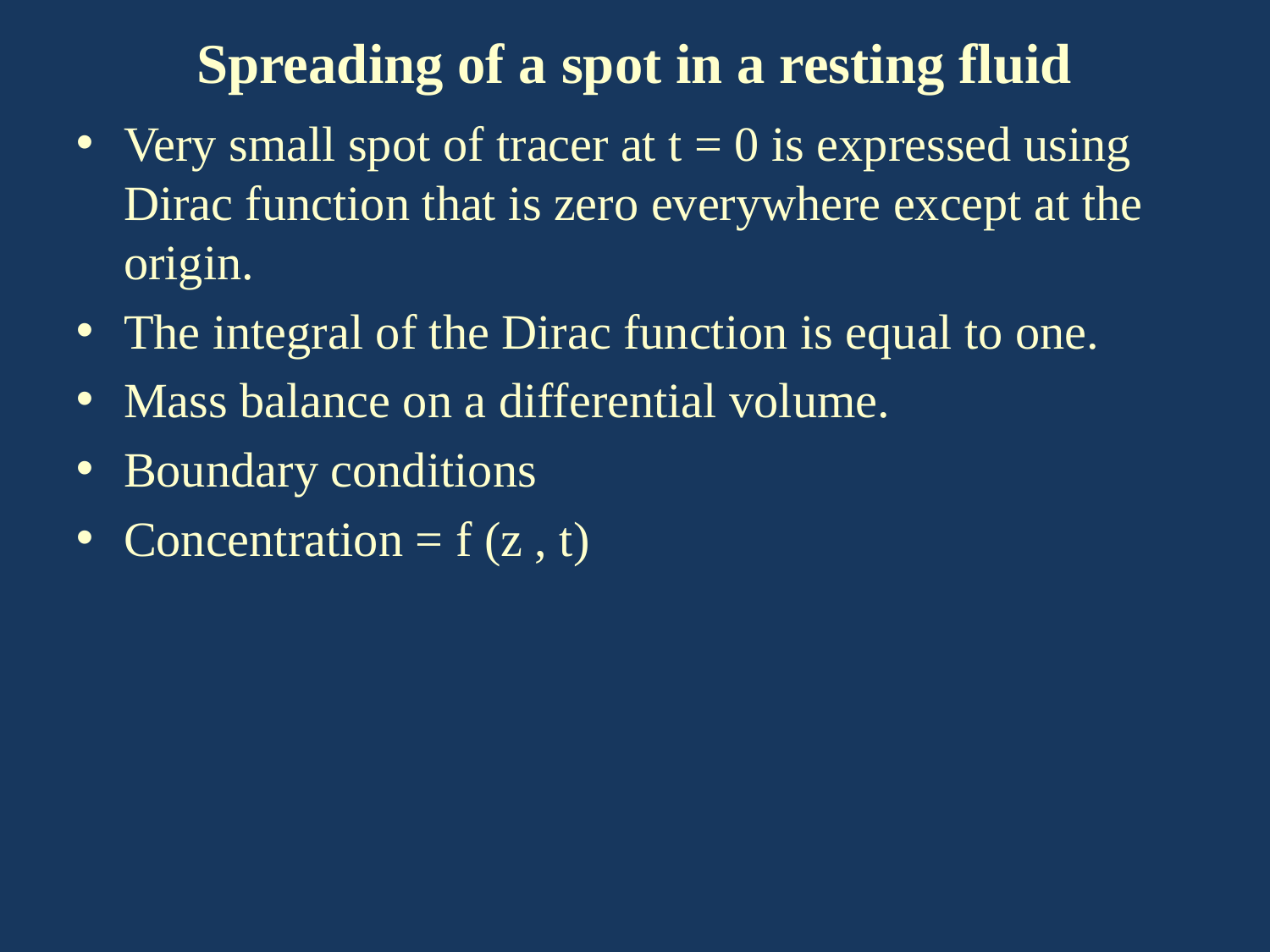

Spreading of a spot in a resting fluid
Very small spot of tracer at t = 0 is expressed using Dirac function that is zero everywhere except at the origin.
The integral of the Dirac function is equal to one.
Mass balance on a differential volume.
Boundary conditions
Concentration = f (z , t)